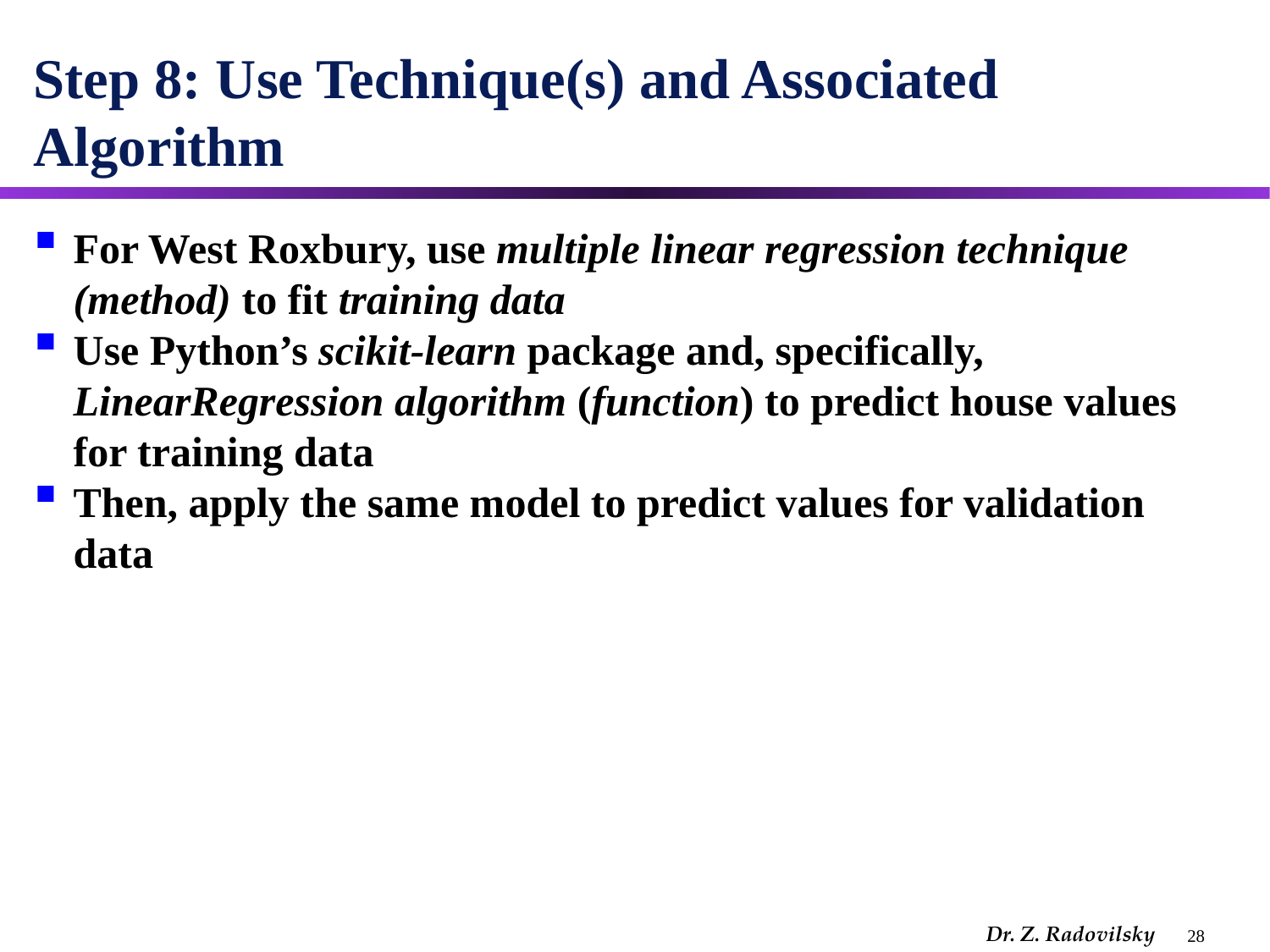

# Step 8: Use Technique(s) and Associated Algorithm
For West Roxbury, use multiple linear regression technique (method) to fit training data
Use Python’s scikit-learn package and, specifically, LinearRegression algorithm (function) to predict house values for training data
Then, apply the same model to predict values for validation data